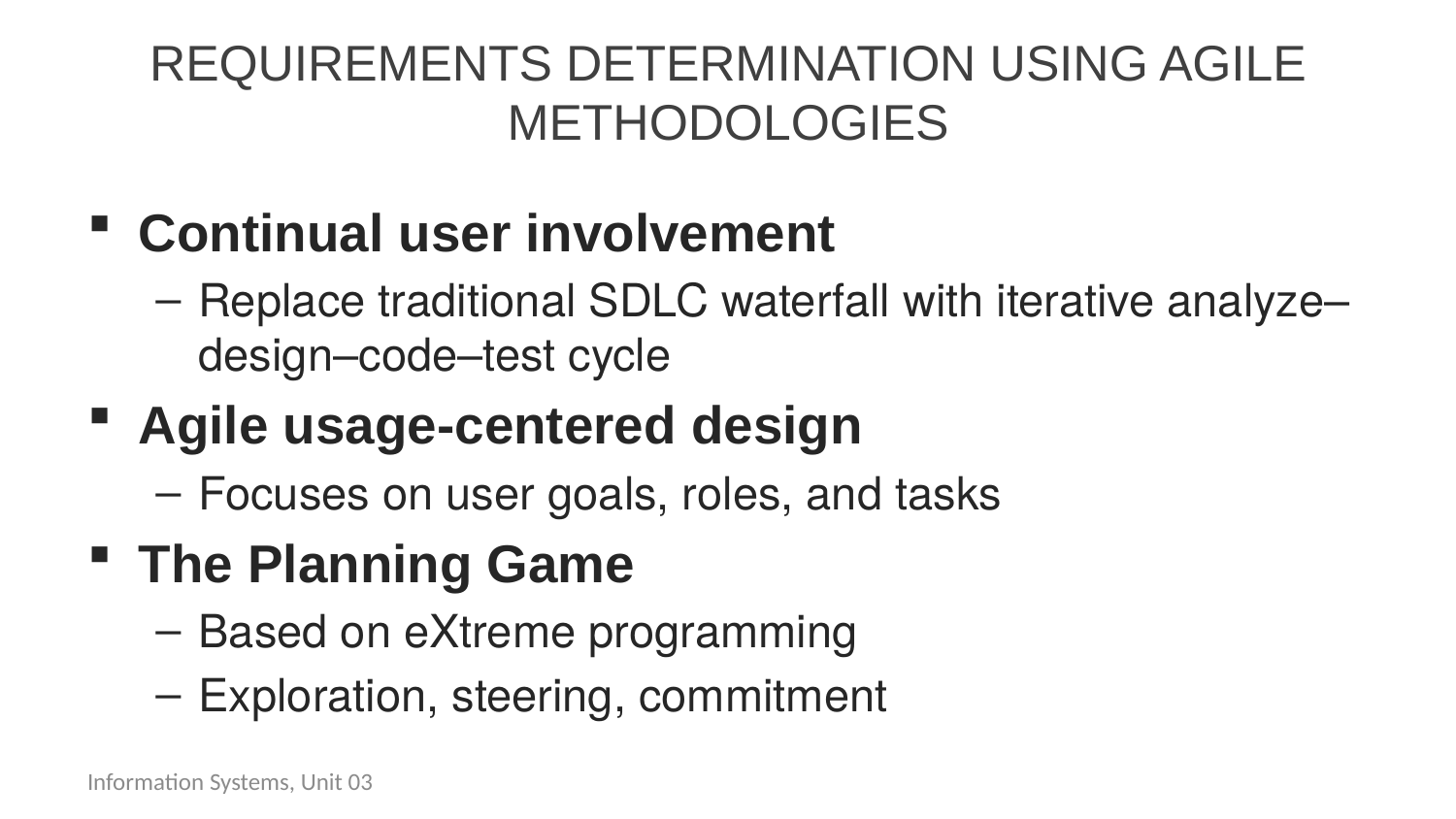

# Requirements Determination using Agile Methodologies
Continual user involvement
Replace traditional SDLC waterfall with iterative analyze–design–code–test cycle
Agile usage-centered design
Focuses on user goals, roles, and tasks
The Planning Game
Based on eXtreme programming
Exploration, steering, commitment

Information Systems, Unit 03
48